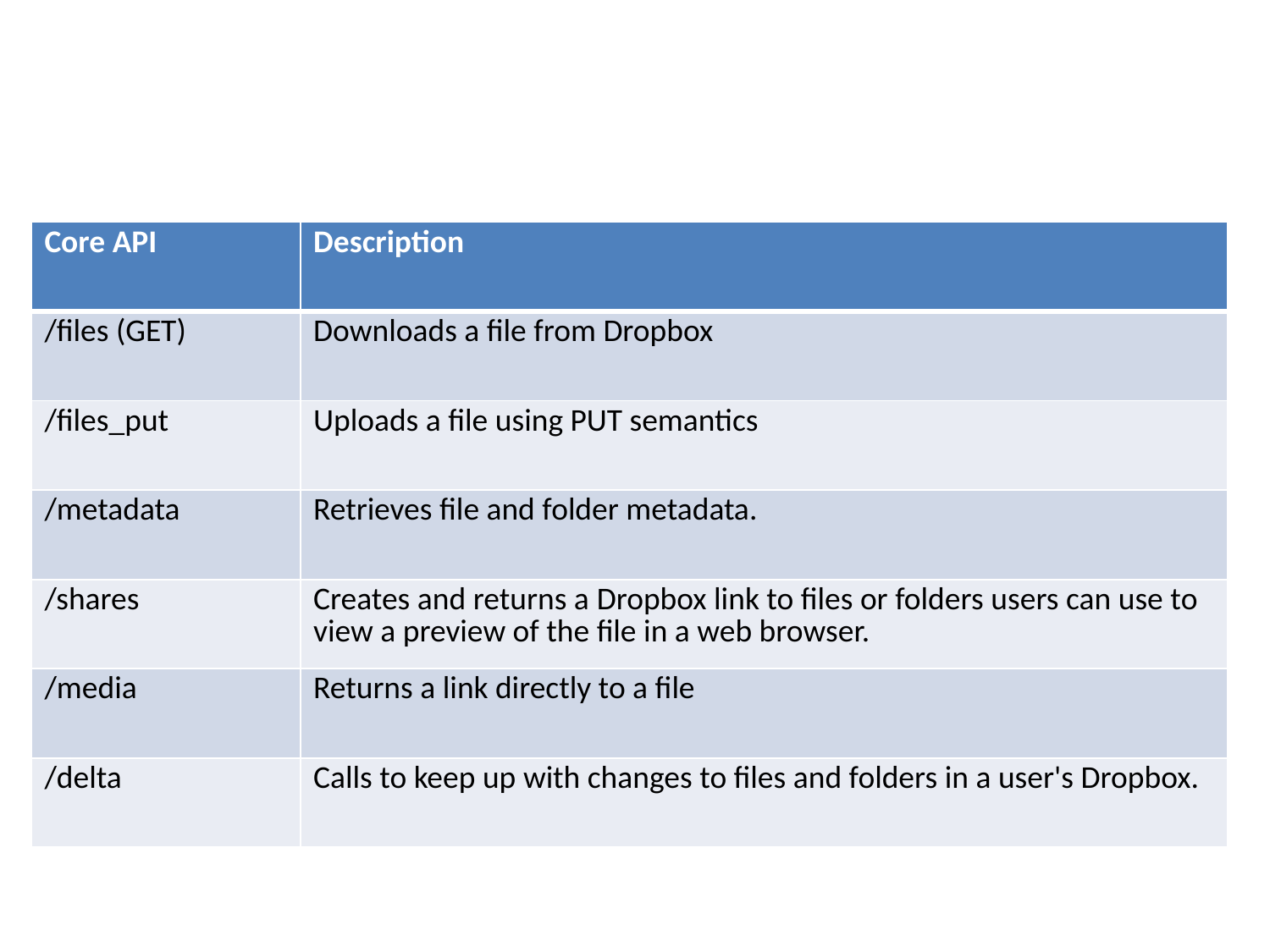

| Core API | Description |
| --- | --- |
| /files (GET) | Downloads a file from Dropbox |
| /files\_put | Uploads a file using PUT semantics |
| /metadata | Retrieves file and folder metadata. |
| /shares | Creates and returns a Dropbox link to files or folders users can use to view a preview of the file in a web browser. |
| /media | Returns a link directly to a file |
| /delta | Calls to keep up with changes to files and folders in a user's Dropbox. |